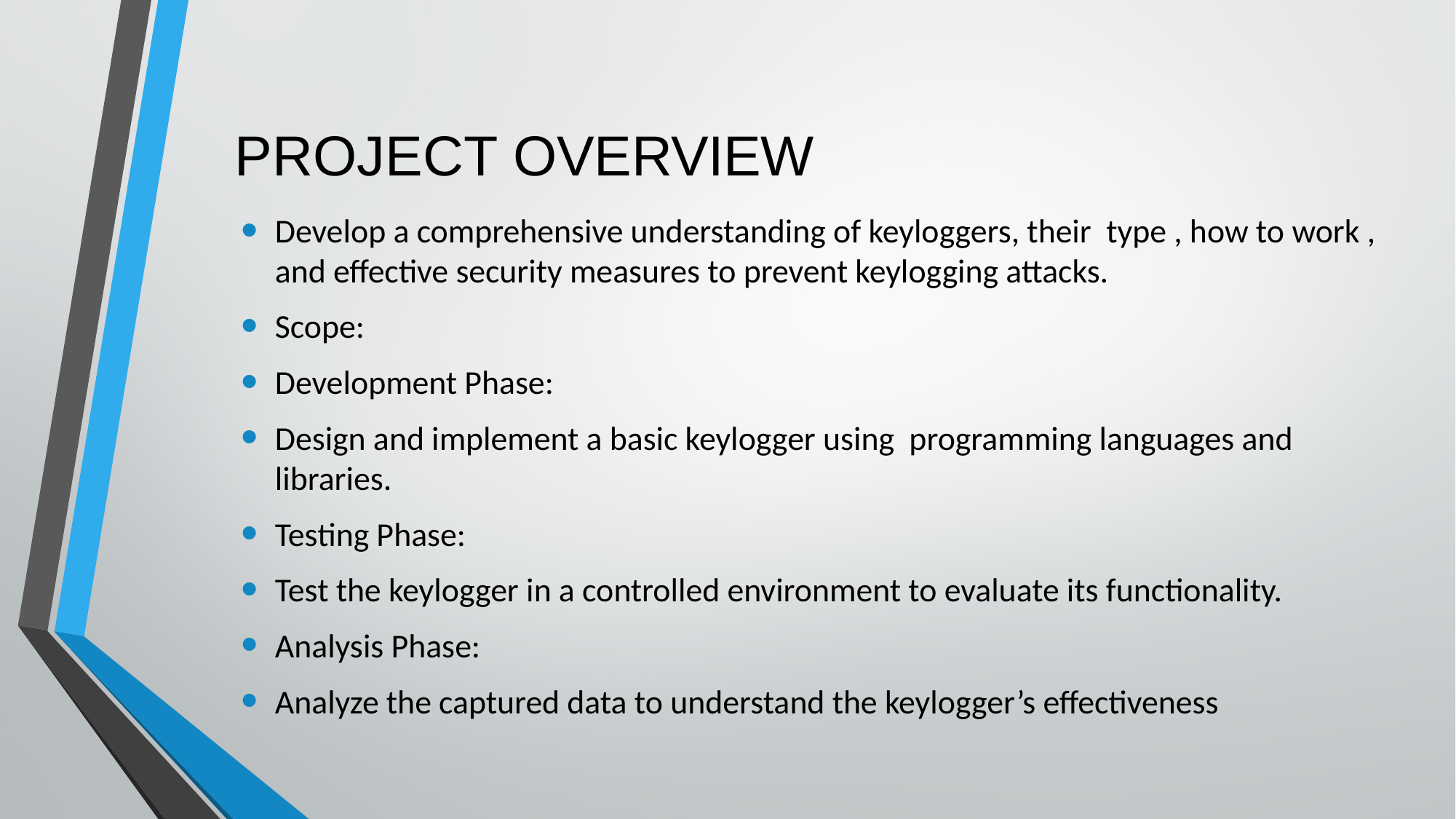

# PROJECT OVERVIEW
Develop a comprehensive understanding of keyloggers, their  type , how to work , and effective security measures to prevent keylogging attacks.
Scope:
Development Phase:
Design and implement a basic keylogger using  programming languages and libraries.
Testing Phase:
Test the keylogger in a controlled environment to evaluate its functionality.
Analysis Phase:
Analyze the captured data to understand the keylogger’s effectiveness